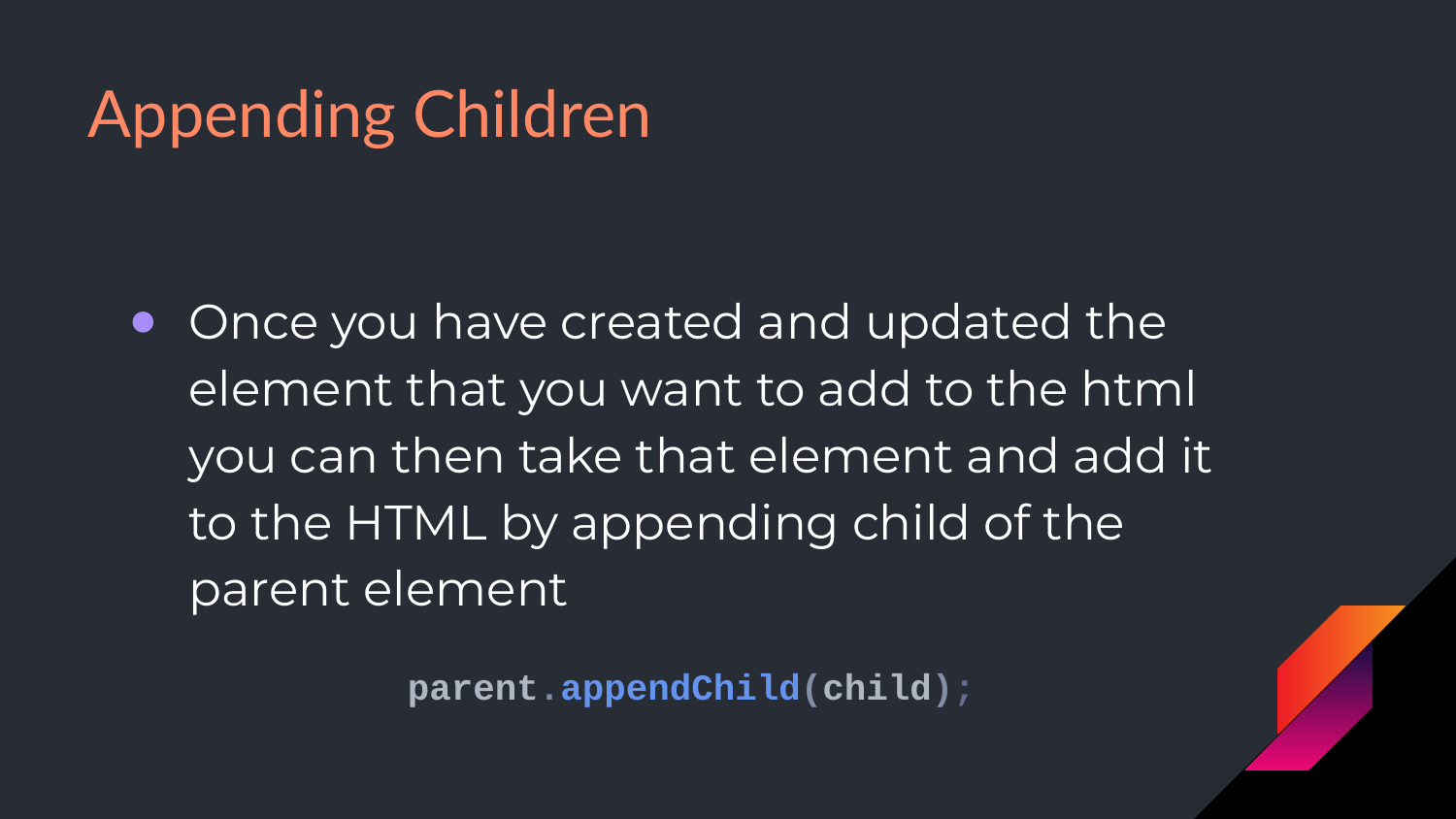

# Appending Children
Once you have created and updated the element that you want to add to the html you can then take that element and add it to the HTML by appending child of the parent element
parent.appendChild(child);